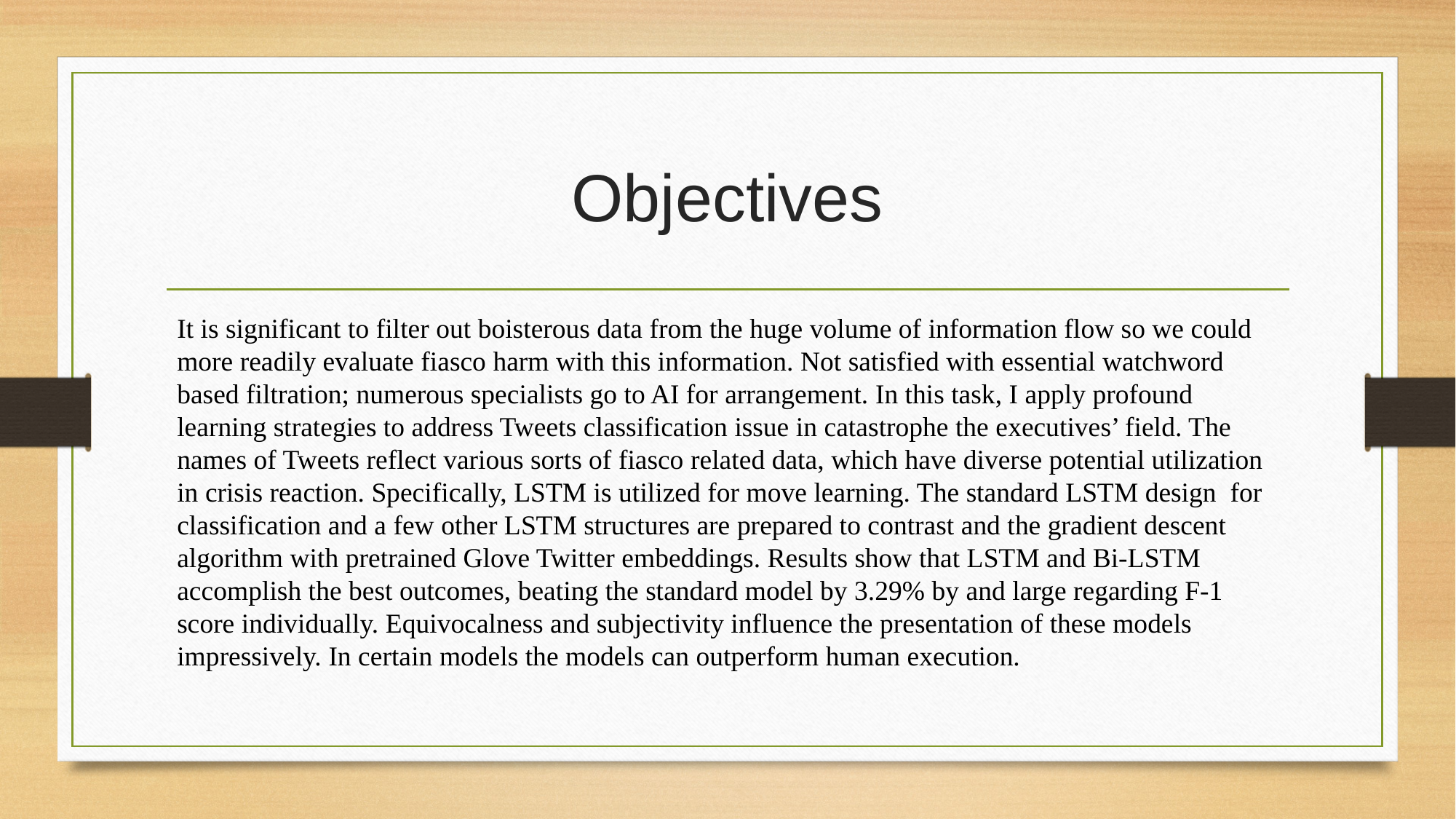

# Objectives
It is significant to filter out boisterous data from the huge volume of information flow so we could  more readily evaluate fiasco harm with this information. Not satisfied with essential watchword based filtration; numerous specialists go to AI for arrangement. In this task, I apply profound  learning strategies to address Tweets classification issue in catastrophe the executives’ field. The  names of Tweets reflect various sorts of fiasco related data, which have diverse potential utilization  in crisis reaction. Specifically, LSTM is utilized for move learning. The standard LSTM design  for classification and a few other LSTM structures are prepared to contrast and the gradient descent  algorithm with pretrained Glove Twitter embeddings. Results show that LSTM and Bi-LSTM  accomplish the best outcomes, beating the standard model by 3.29% by and large regarding F-1  score individually. Equivocalness and subjectivity influence the presentation of these models  impressively. In certain models the models can outperform human execution.